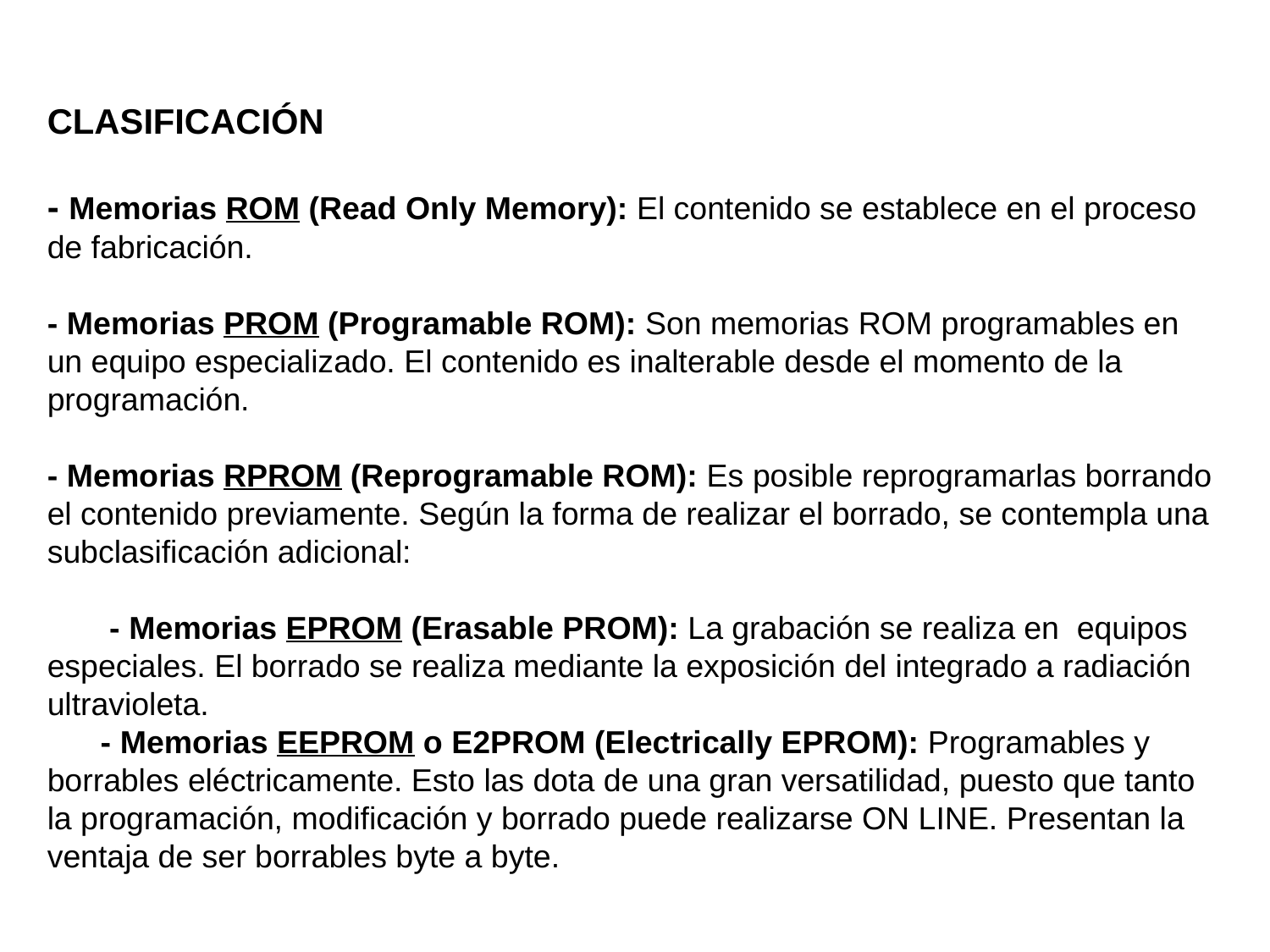

CLASIFICACIÓN

- Memorias ROM (Read Only Memory): El contenido se establece en el proceso de fabricación.

‑ Memorias PROM (Programable ROM): Son memorias ROM programables en un equipo especializado. El contenido es inalterable desde el momento de la programación.

‑ Memorias RPROM (Reprogramable ROM): Es posible reprogramarlas borrando el contenido previamente. Según la forma de realizar el borrado, se contempla una subclasificación adicional:

       ‑ Memorias EPROM (Erasable PROM): La grabación se realiza en  equipos especiales. El borrado se realiza mediante la exposición del integrado a radiación ultravioleta.
      ‑ Memorias EEPROM o E2PROM (Electrically EPROM): Programables y borrables eléctricamente. Esto las dota de una gran versatilidad, puesto que tanto la programación, modificación y borrado puede realizarse ON LINE. Presentan la ventaja de ser borrables byte a byte.